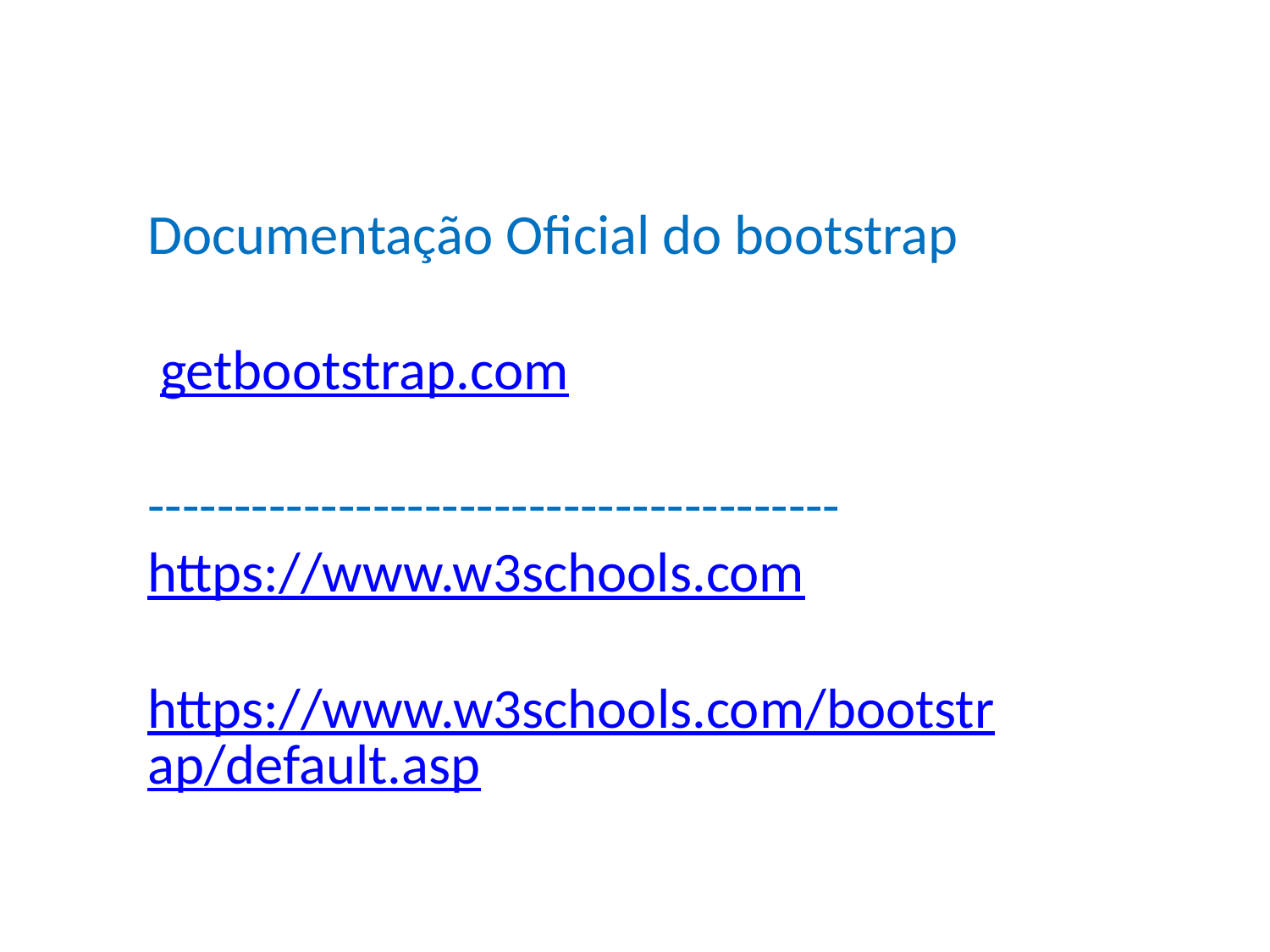

Documentação Oficial do bootstrap

 getbootstrap.com

----------------------------------------
https://www.w3schools.com

https://www.w3schools.com/bootstrap/default.asp